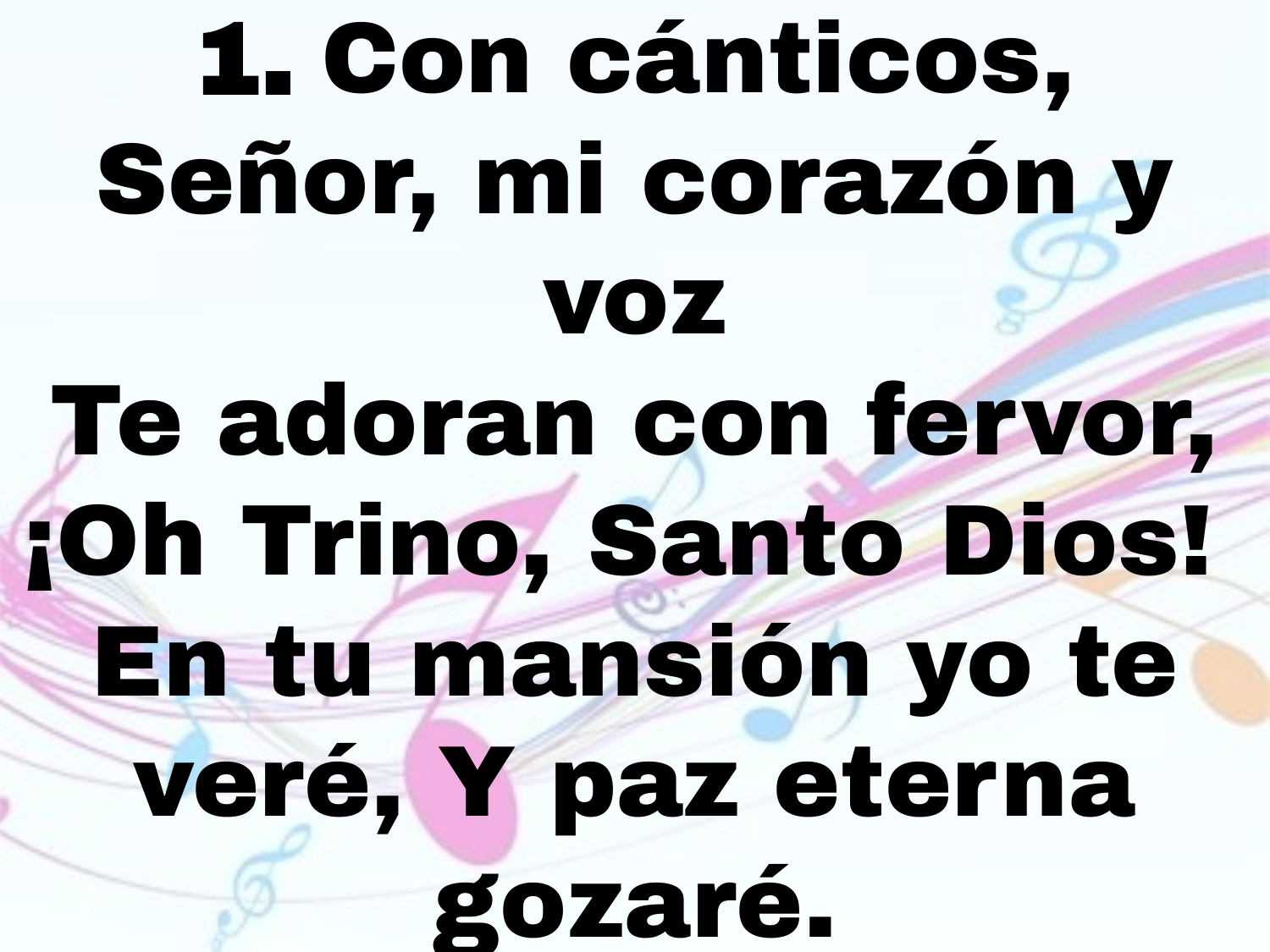

1.	Con cánticos, Señor, mi corazón y voz
Te adoran con fervor, ¡Oh Trino, Santo Dios!
En tu mansión yo te veré, Y paz eterna gozaré.